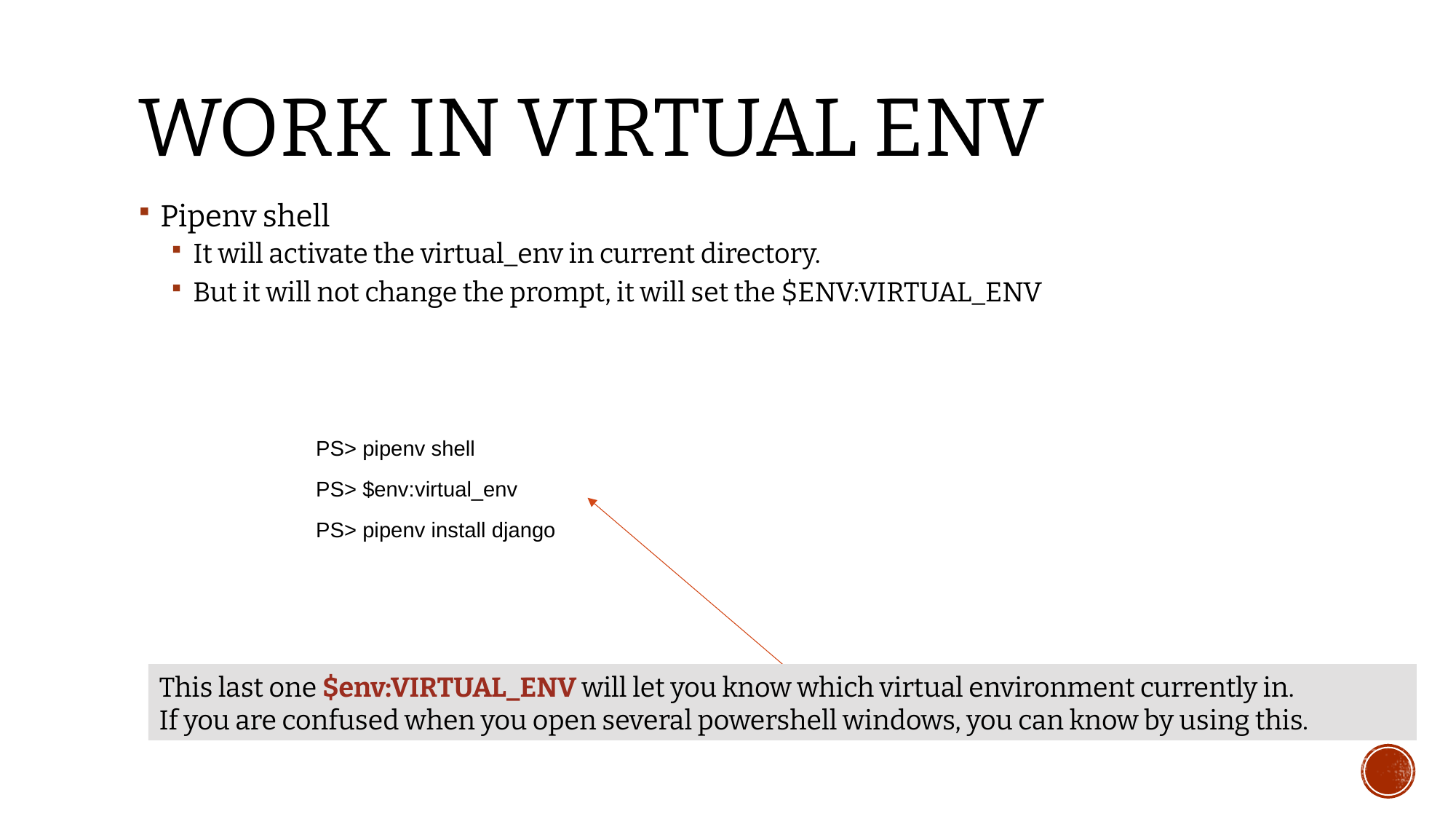

# Work in virtual env
Pipenv shell
It will activate the virtual_env in current directory.
But it will not change the prompt, it will set the $ENV:VIRTUAL_ENV
PS> pipenv shell
PS> $env:virtual_env
PS> pipenv install django
This last one $env:VIRTUAL_ENV will let you know which virtual environment currently in.
If you are confused when you open several powershell windows, you can know by using this.